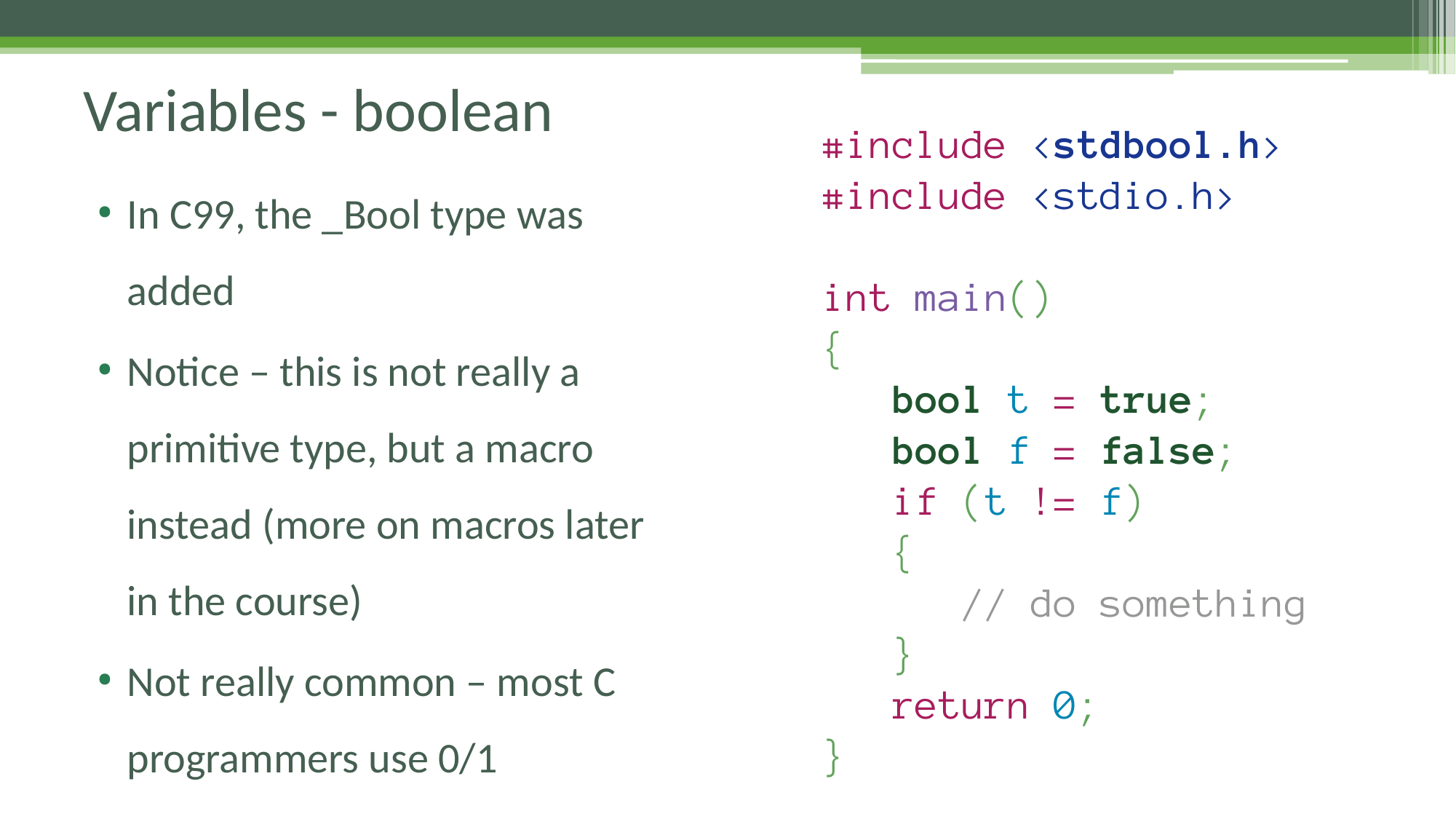

# Variables - boolean
#include <stdbool.h>
#include <stdio.h>
int main()
{
   bool t = true;
   bool f = false;
   if (t != f)
   {
      // do something
   }
   return 0;
}
In C99, the _Bool type was added
Notice – this is not really a primitive type, but a macro instead (more on macros later in the course)
Not really common – most C programmers use 0/1